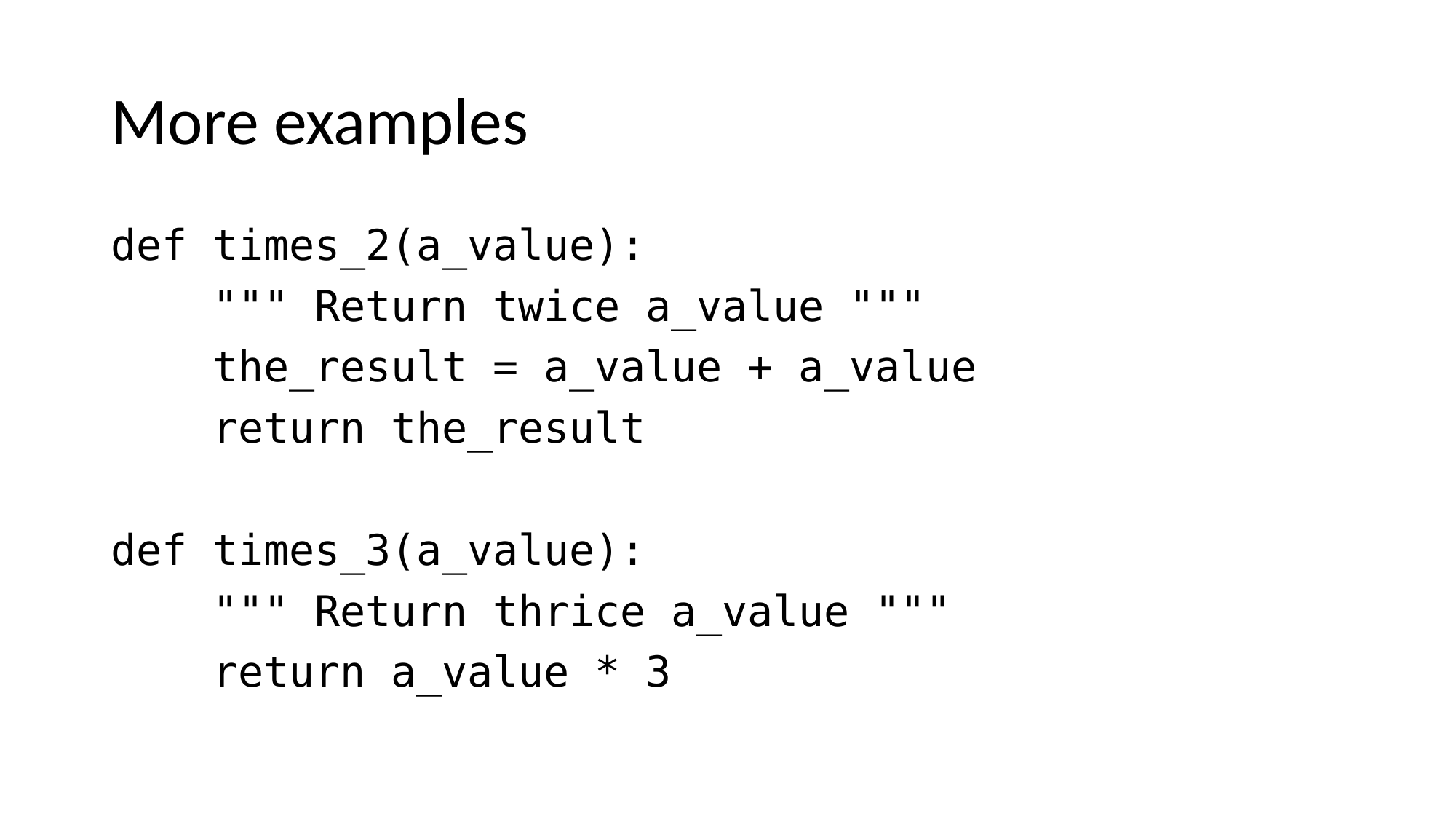

# More examples
def times_2(a_value):
    """ Return twice a_value """
    the_result = a_value + a_value
    return the_result

def times_3(a_value):
    """ Return thrice a_value """
    return a_value * 3